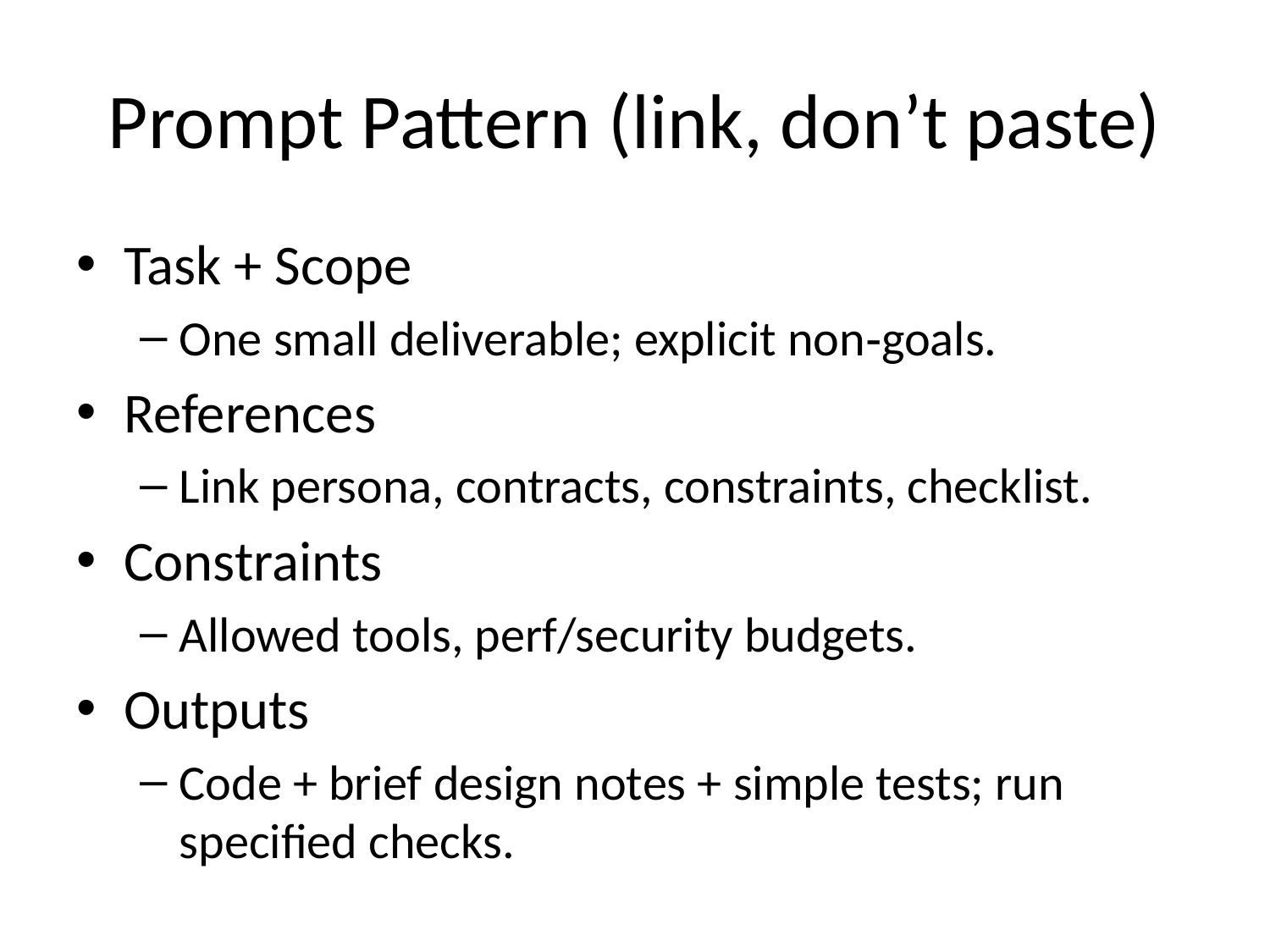

# Prompt Pattern (link, don’t paste)
Task + Scope
One small deliverable; explicit non‑goals.
References
Link persona, contracts, constraints, checklist.
Constraints
Allowed tools, perf/security budgets.
Outputs
Code + brief design notes + simple tests; run specified checks.